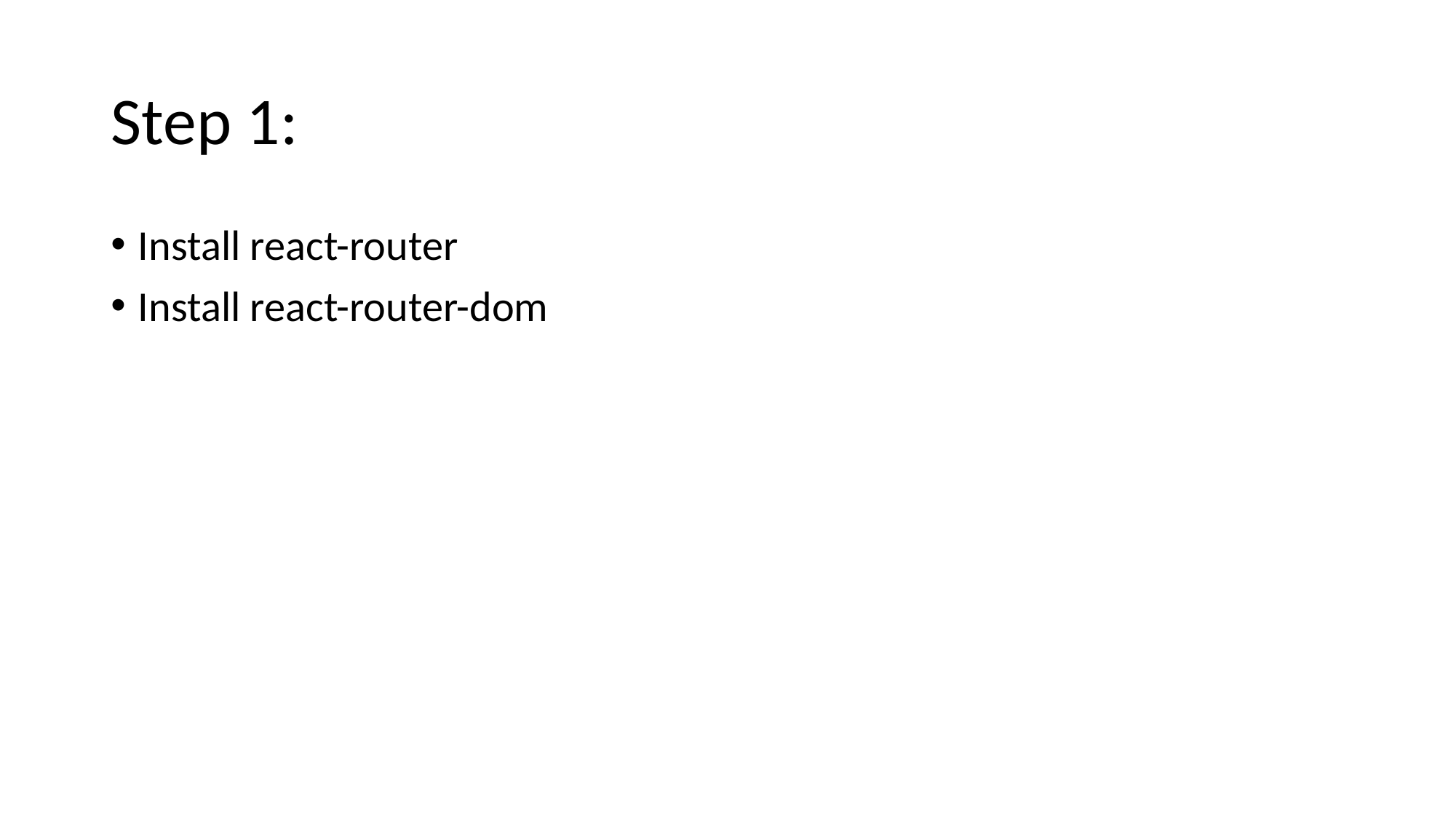

# Step 1:
Install react-router
Install react-router-dom